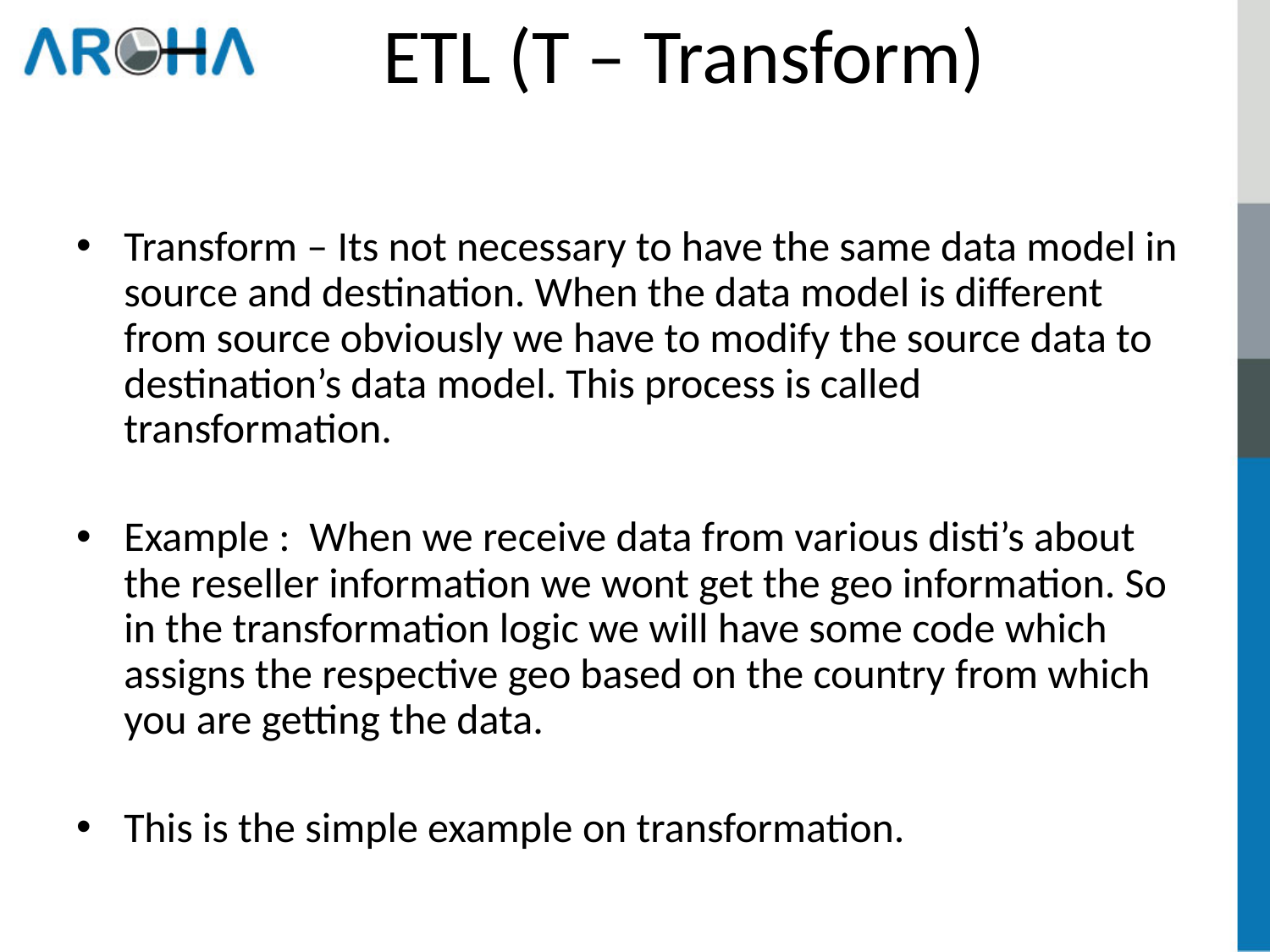

# ETL (T – Transform)

Transform – Its not necessary to have the same data model in source and destination. When the data model is different from source obviously we have to modify the source data to destination’s data model. This process is called transformation.

Example :  When we receive data from various disti’s about the reseller information we wont get the geo information. So in the transformation logic we will have some code which assigns the respective geo based on the country from which you are getting the data.

This is the simple example on transformation.